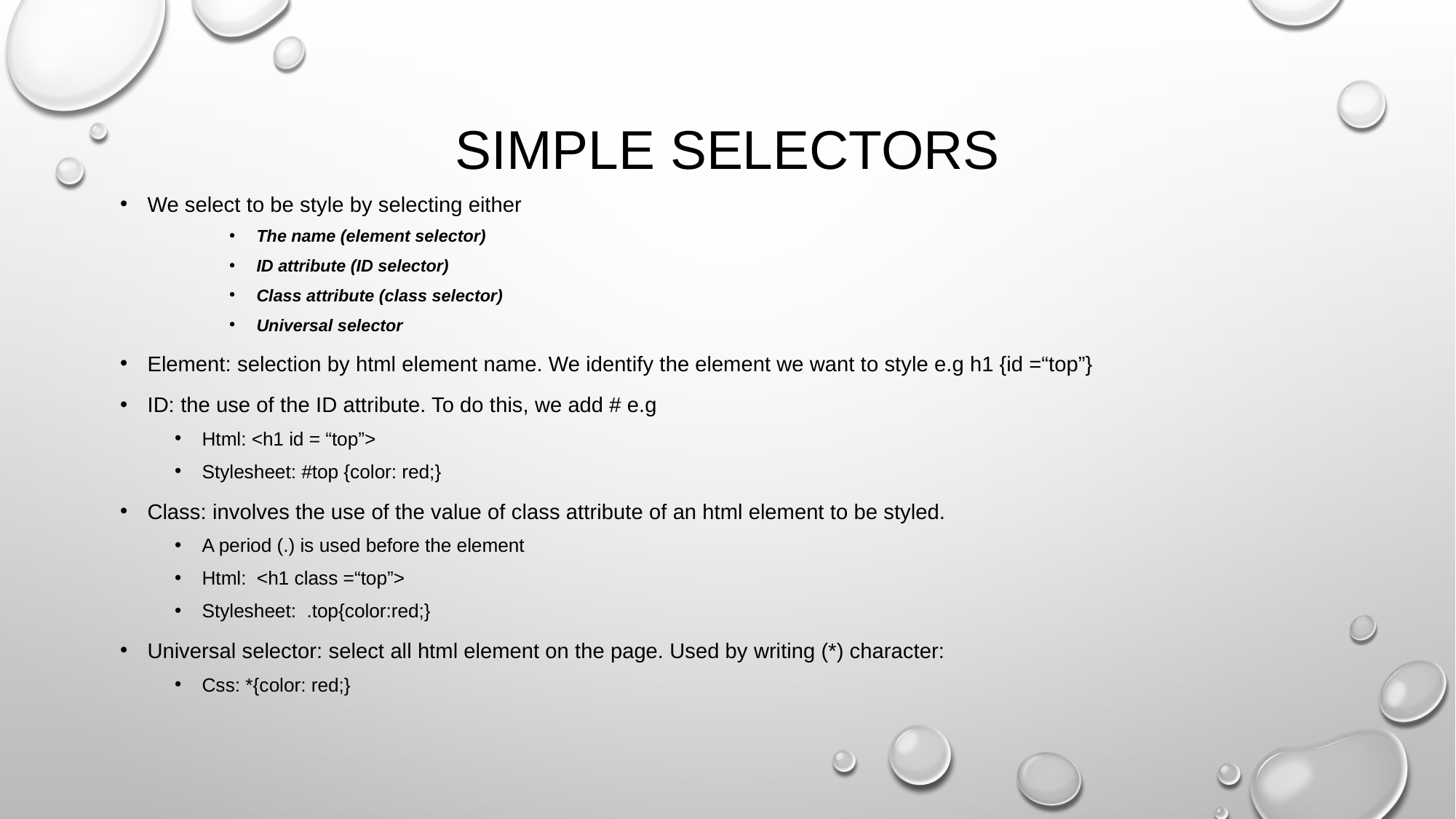

# SIMPLE SELECTORS
We select to be style by selecting either
The name (element selector)
ID attribute (ID selector)
Class attribute (class selector)
Universal selector
Element: selection by html element name. We identify the element we want to style e.g h1 {id =“top”}
ID: the use of the ID attribute. To do this, we add # e.g
Html: <h1 id = “top”>
Stylesheet: #top {color: red;}
Class: involves the use of the value of class attribute of an html element to be styled.
A period (.) is used before the element
Html:  <h1 class =“top”>
Stylesheet:  .top{color:red;}
Universal selector: select all html element on the page. Used by writing (*) character:
Css: *{color: red;}